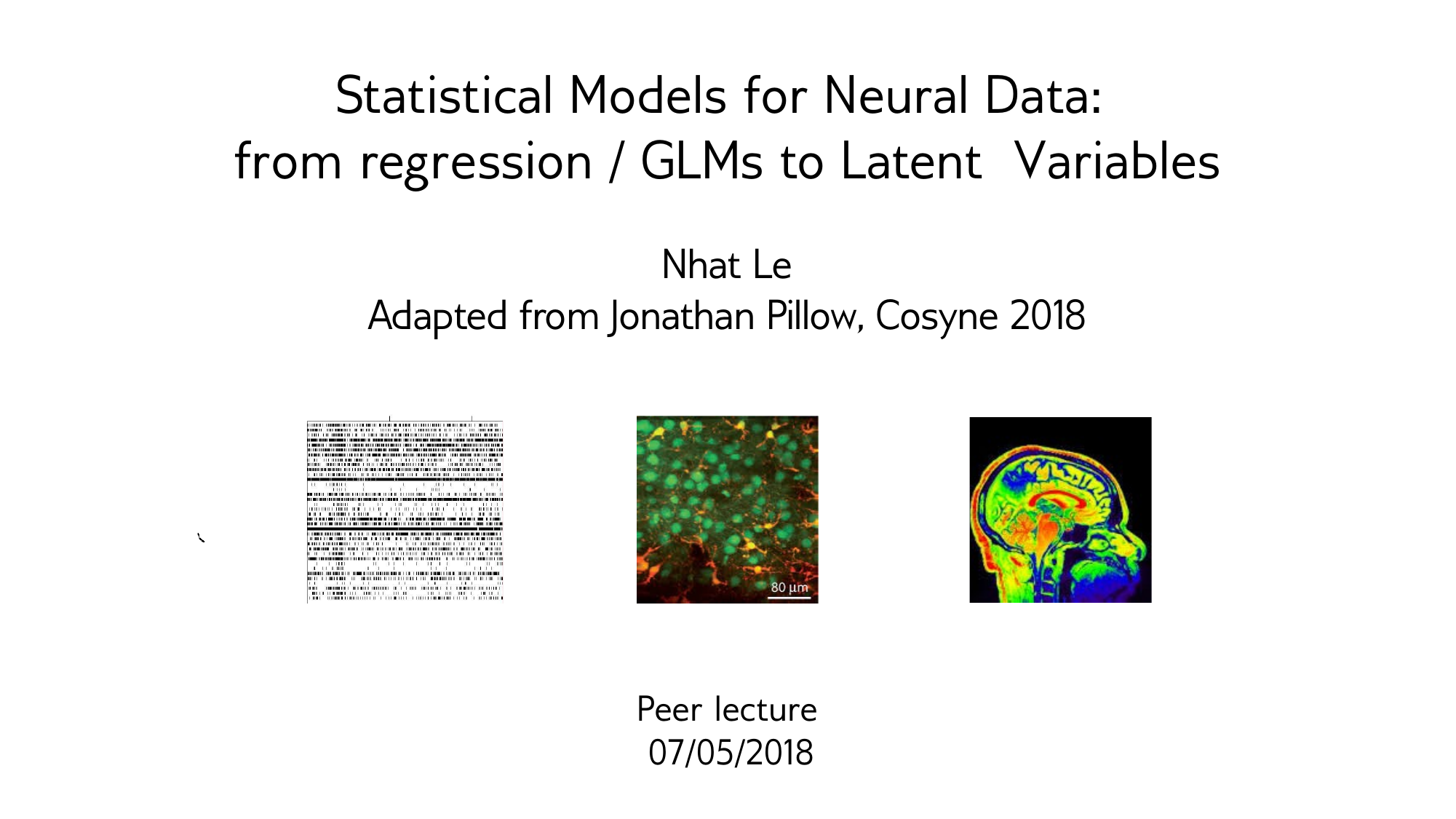

Statistical Models for Neural Data:
from regression / GLMs to Latent  Variables
Nhat Le
Adapted from Jonathan Pillow, Cosyne 2018

Peer lecture
 07/05/2018